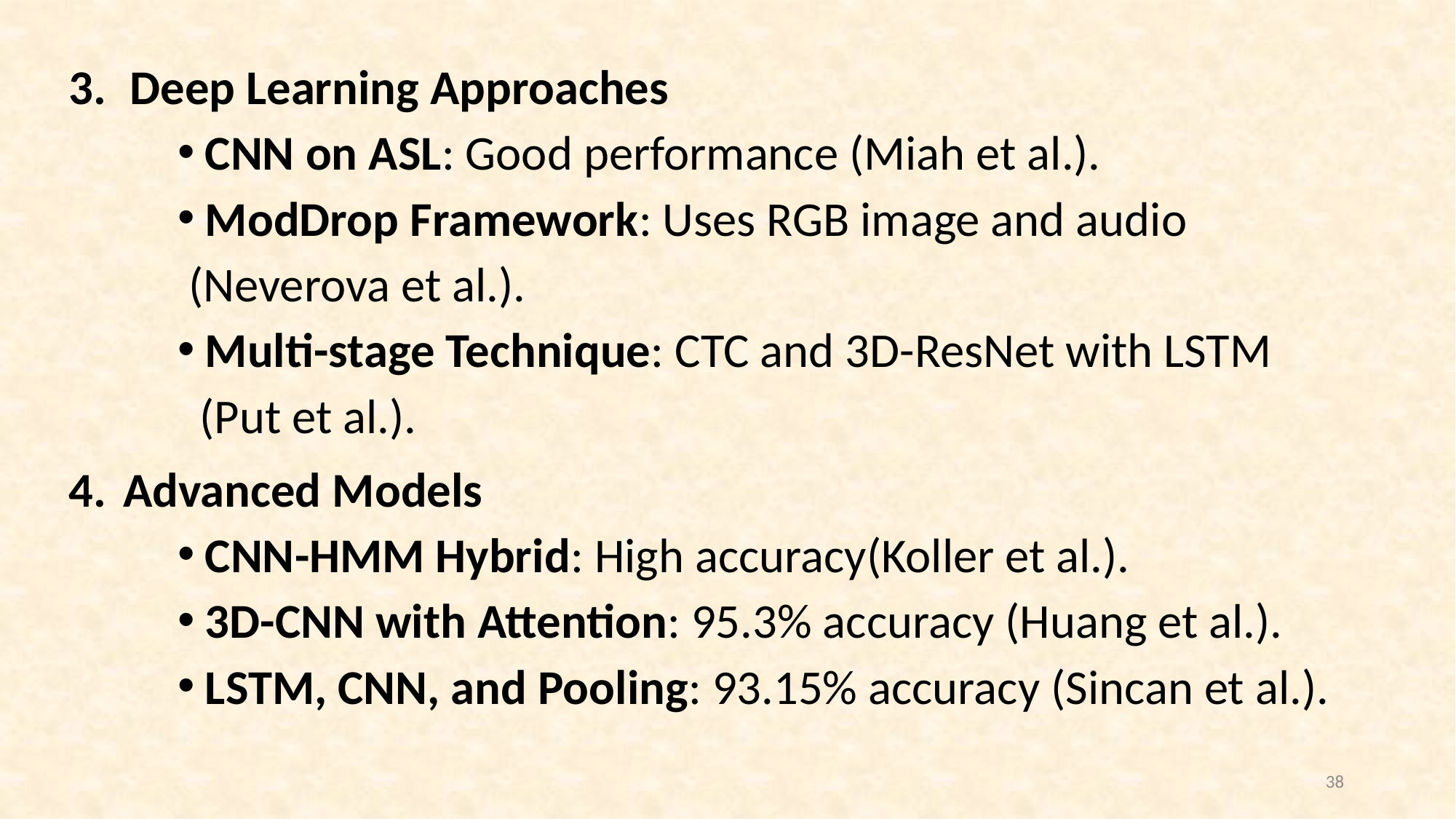

Deep Learning Approaches
CNN on ASL: Good performance (Miah et al.).
ModDrop Framework: Uses RGB image and audio
 (Neverova et al.).
Multi-stage Technique: CTC and 3D-ResNet with LSTM
  (Put et al.).
Advanced Models
CNN-HMM Hybrid: High accuracy(Koller et al.).
3D-CNN with Attention: 95.3% accuracy (Huang et al.).
LSTM, CNN, and Pooling: 93.15% accuracy (Sincan et al.).

38